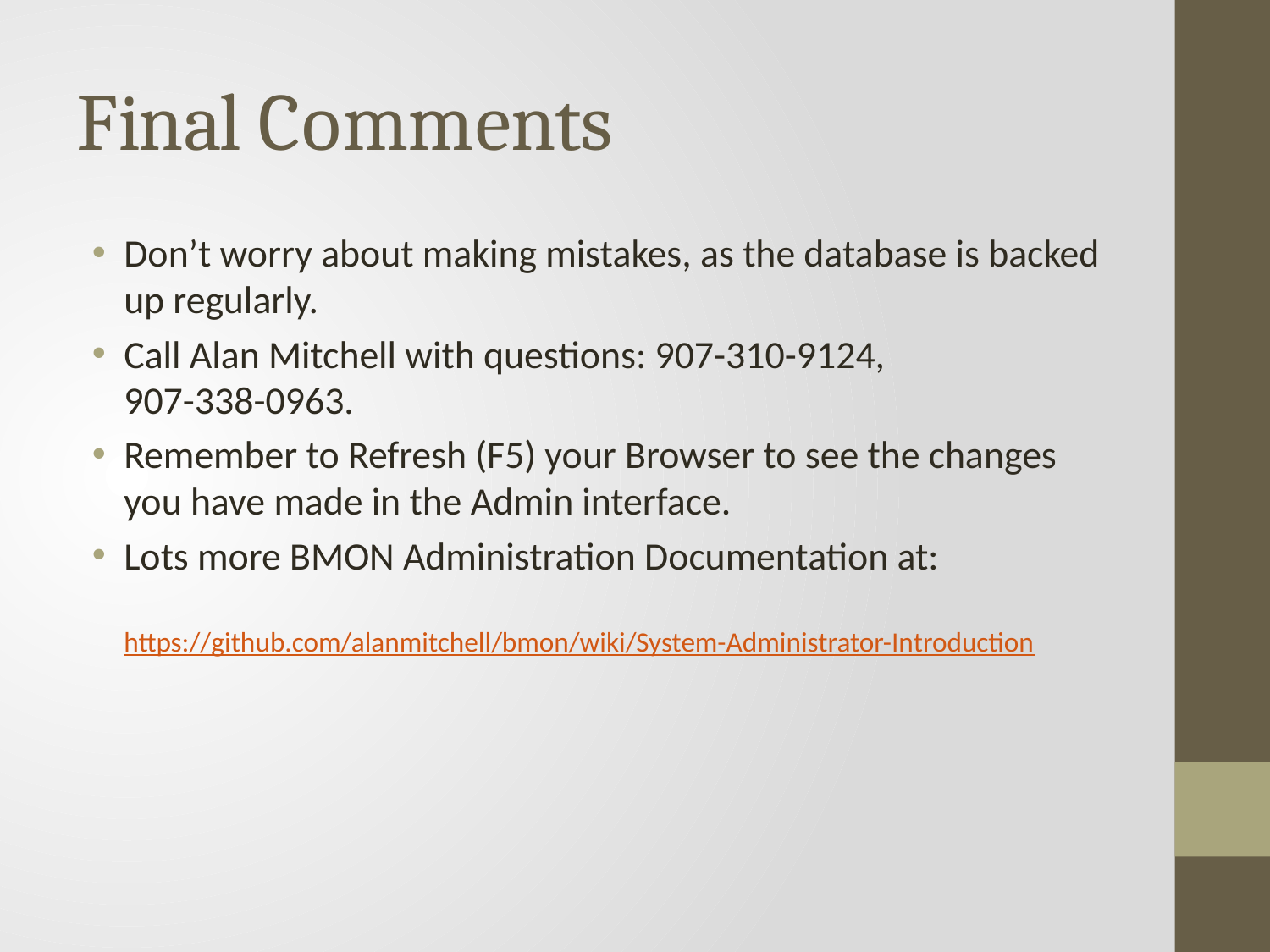

# Final Comments
Don’t worry about making mistakes, as the database is backed up regularly.
Call Alan Mitchell with questions: 907-310-9124,
907-338-0963.
Remember to Refresh (F5) your Browser to see the changes you have made in the Admin interface.
Lots more BMON Administration Documentation at:
https://github.com/alanmitchell/bmon/wiki/System-Administrator-Introduction